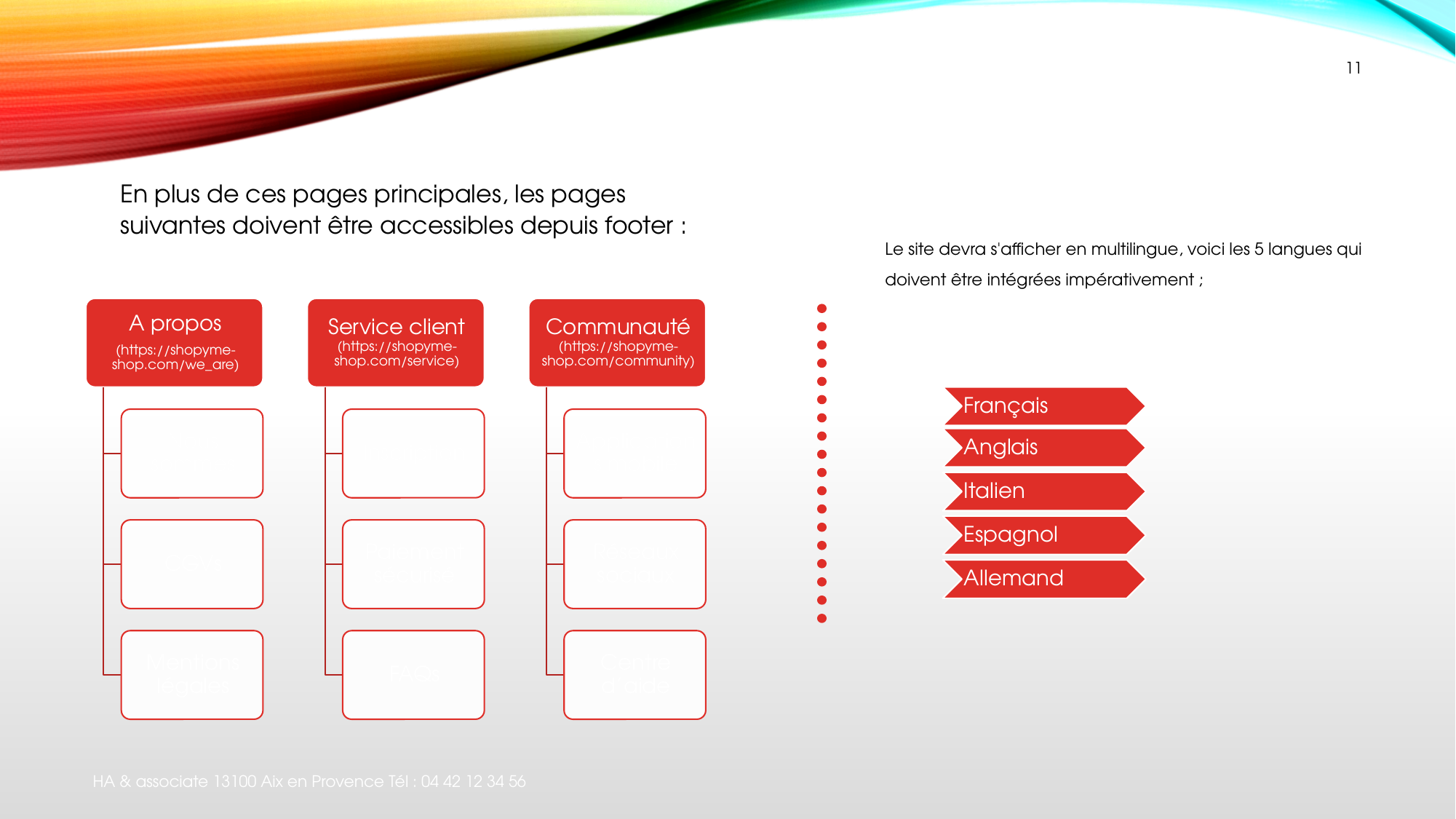

11
En plus de ces pages principales, les pages suivantes doivent être accessibles depuis footer :
# Le site devra s'afficher en multilingue, voici les 5 langues qui doivent être intégrées impérativement ;
A propos
(https://shopyme-shop.com/we_are)
Nous sommes
CGVs
Mentions légales
Service client (https://shopyme-shop.com/service)
Inscription
Paiement sécurisé
FAQs
Communauté (https://shopyme-shop.com/community)
Applications mobile
Réseaux sociaux
Centre d’aide
Français
Anglais
Italien
Espagnol
Allemand
HA & associate 13100 Aix en Provence Tél : 04 42 12 34 56